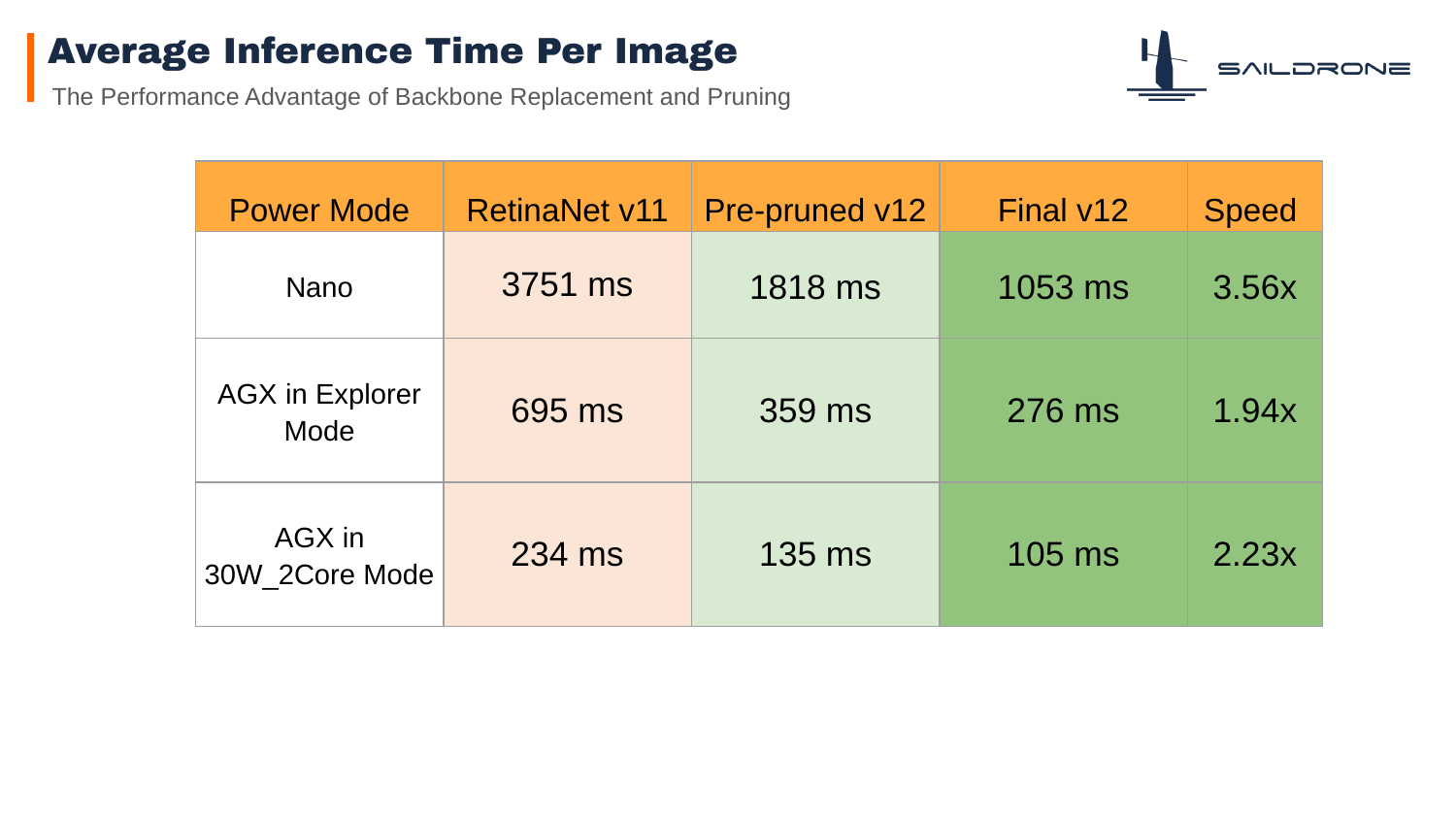

# Average Inference Time Per Image
The Performance Advantage of Backbone Replacement and Pruning
| Power Mode | RetinaNet v11 | Pre-pruned v12 | Final v12 | Speed |
| --- | --- | --- | --- | --- |
| Nano | 3751 ms | 1818 ms | 1053 ms | 3.56x |
| AGX in Explorer Mode | 695 ms | 359 ms | 276 ms | 1.94x |
| AGX in 30W\_2Core Mode | 234 ms | 135 ms | 105 ms | 2.23x |